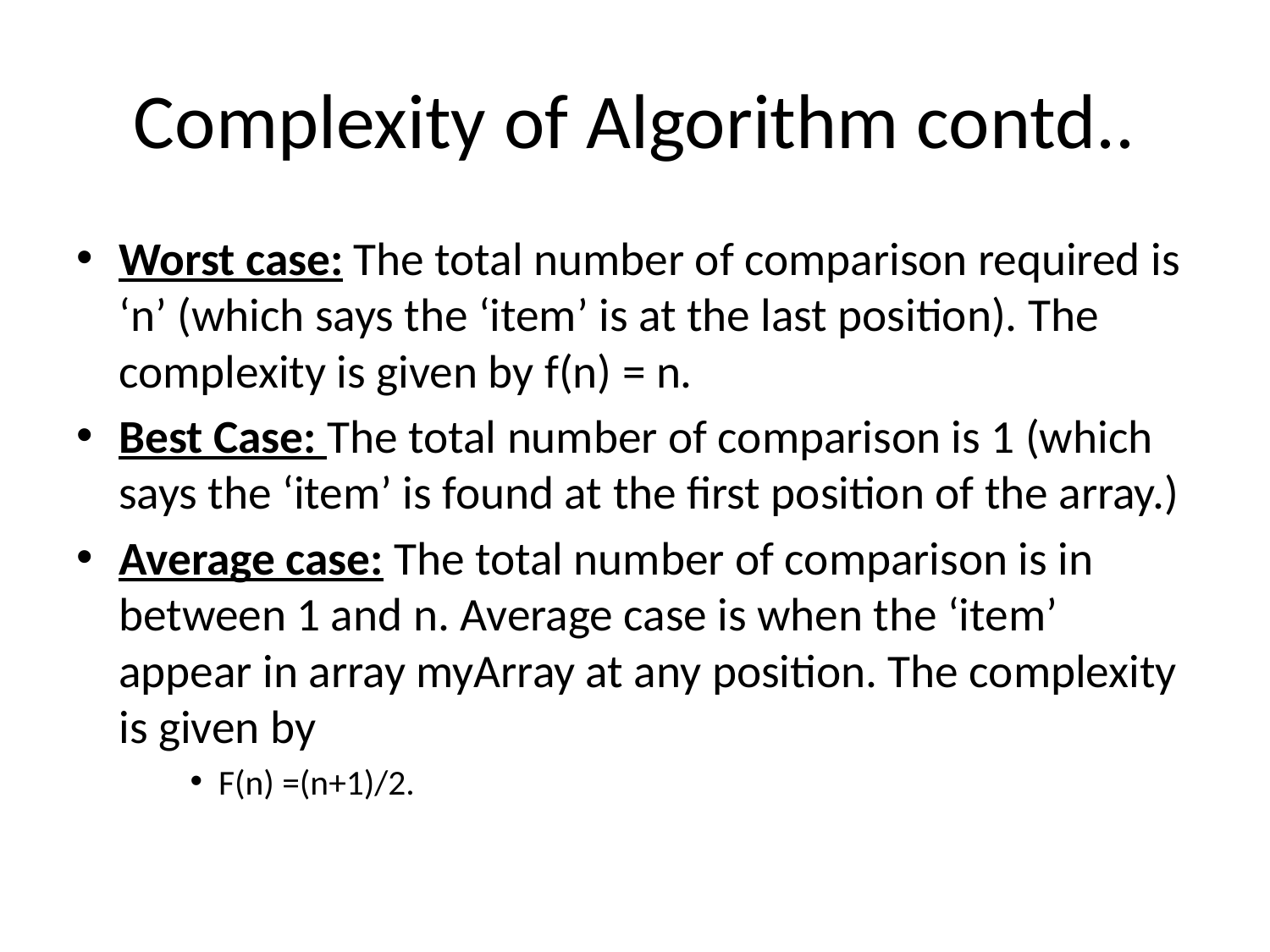

# Complexity of Algorithm contd..
Worst case: The total number of comparison required is ‘n’ (which says the ‘item’ is at the last position). The complexity is given by f(n) = n.
Best Case: The total number of comparison is 1 (which says the ‘item’ is found at the first position of the array.)
Average case: The total number of comparison is in between 1 and n. Average case is when the ‘item’ appear in array myArray at any position. The complexity is given by
F(n) =(n+1)/2.